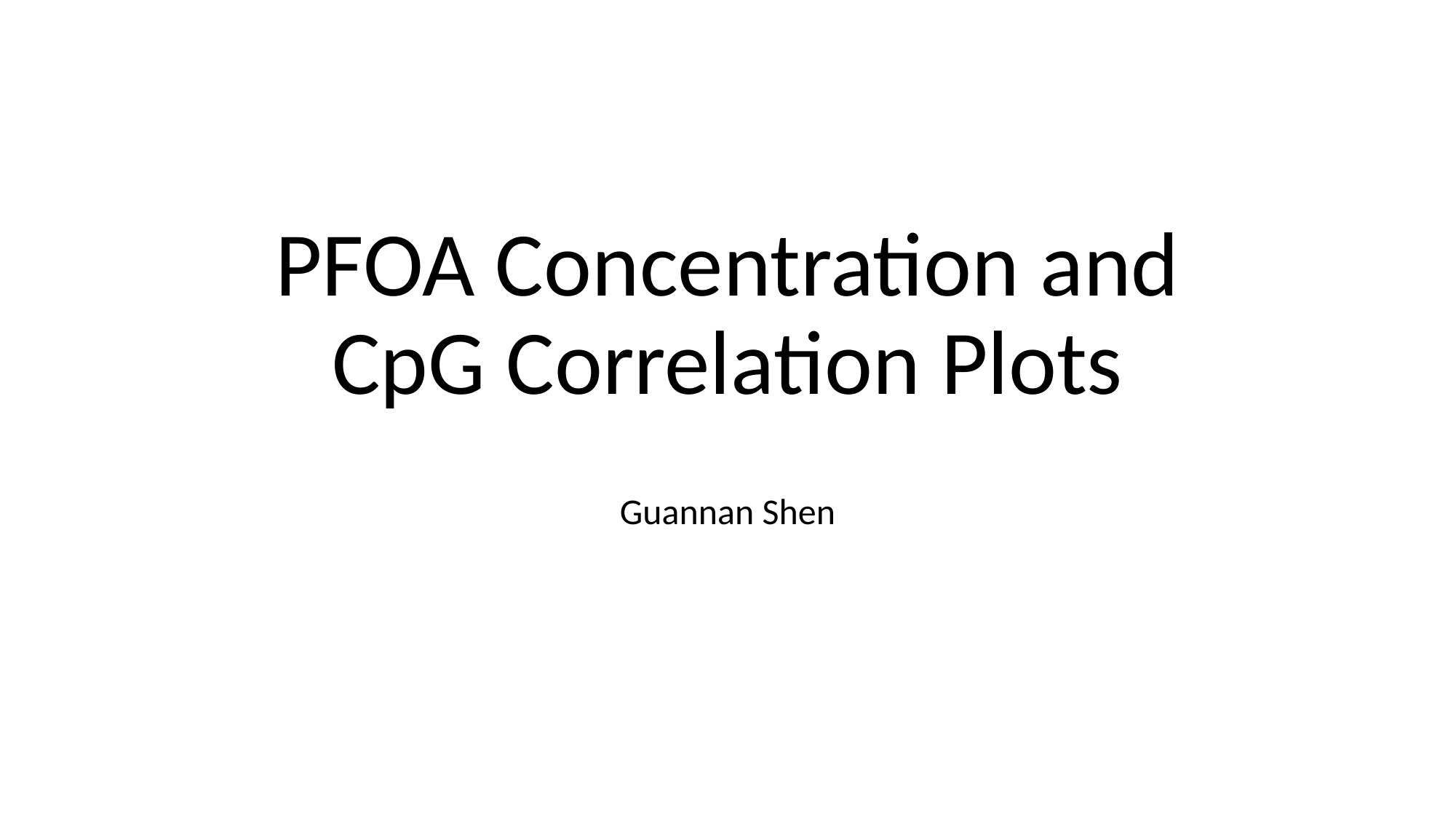

# PFOA Concentration and CpG Correlation Plots
Guannan Shen